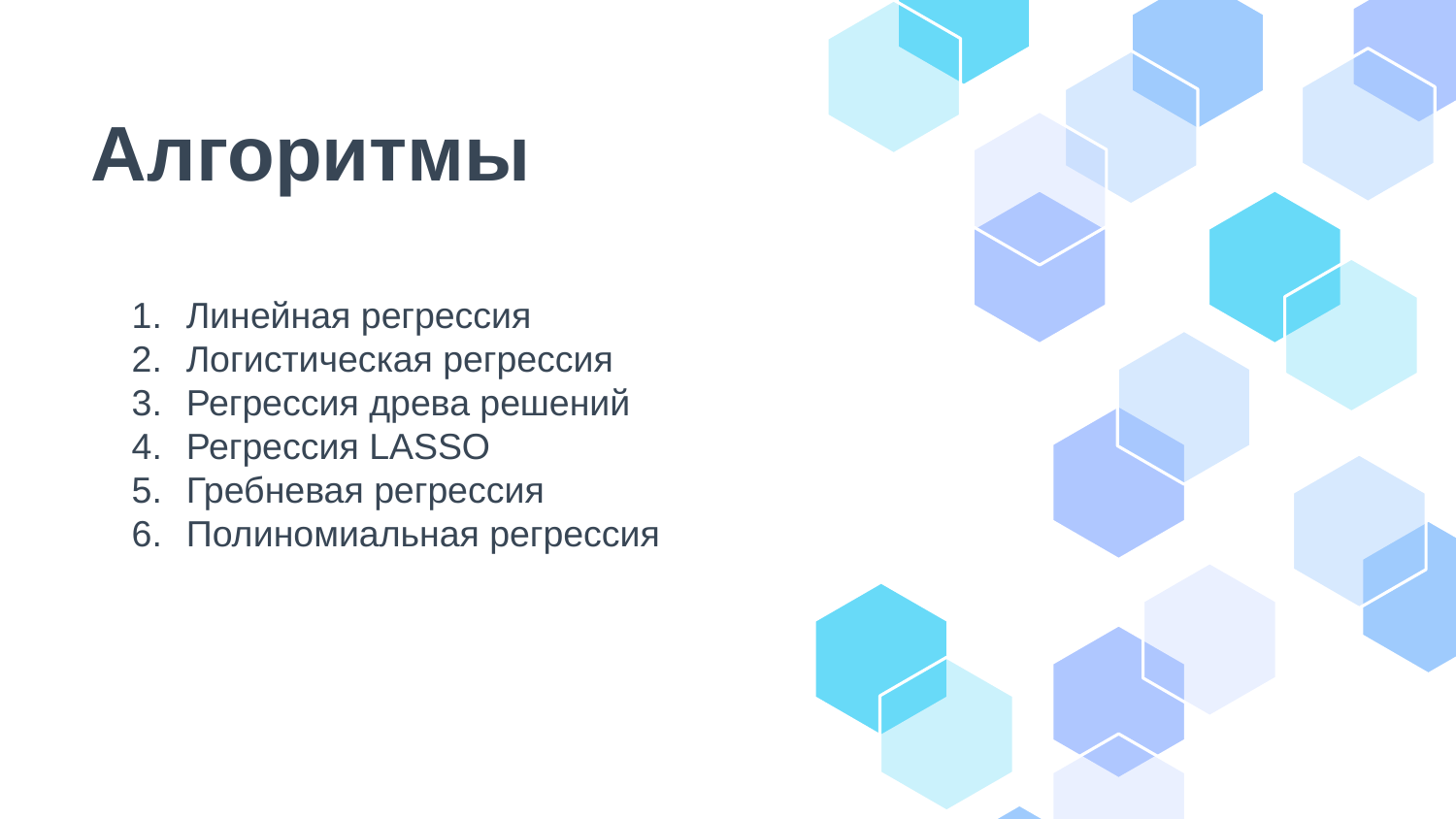

# Алгоритмы
Линейная регрессия
Логистическая регрессия
Регрессия древа решений
Регрессия LASSO
Гребневая регрессия
Полиномиальная регрессия